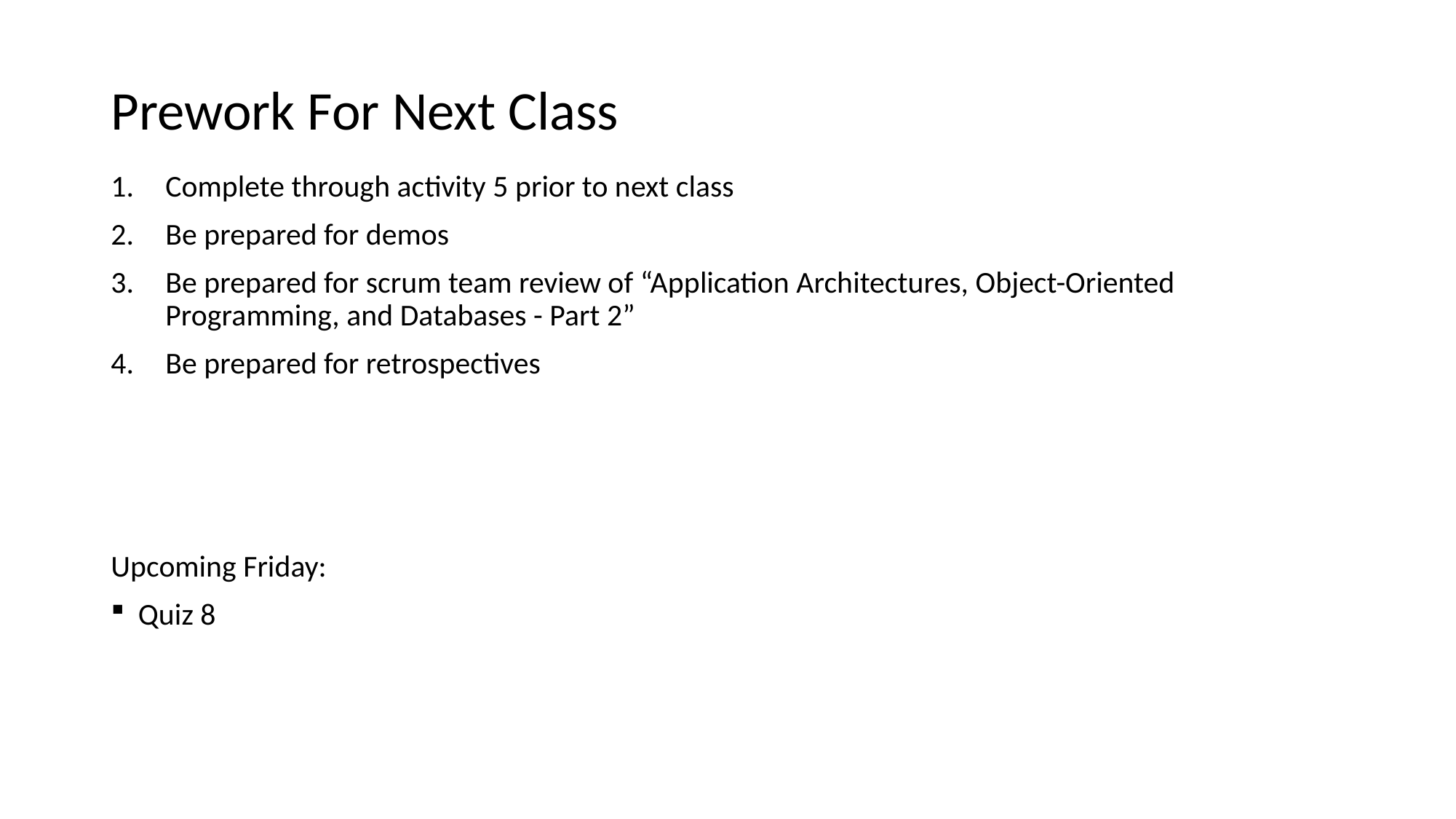

# Prework For Next Class
Complete through activity 5 prior to next class
Be prepared for demos
Be prepared for scrum team review of “Application Architectures, Object-Oriented Programming, and Databases - Part 2”
Be prepared for retrospectives

Upcoming Friday:
Quiz 8